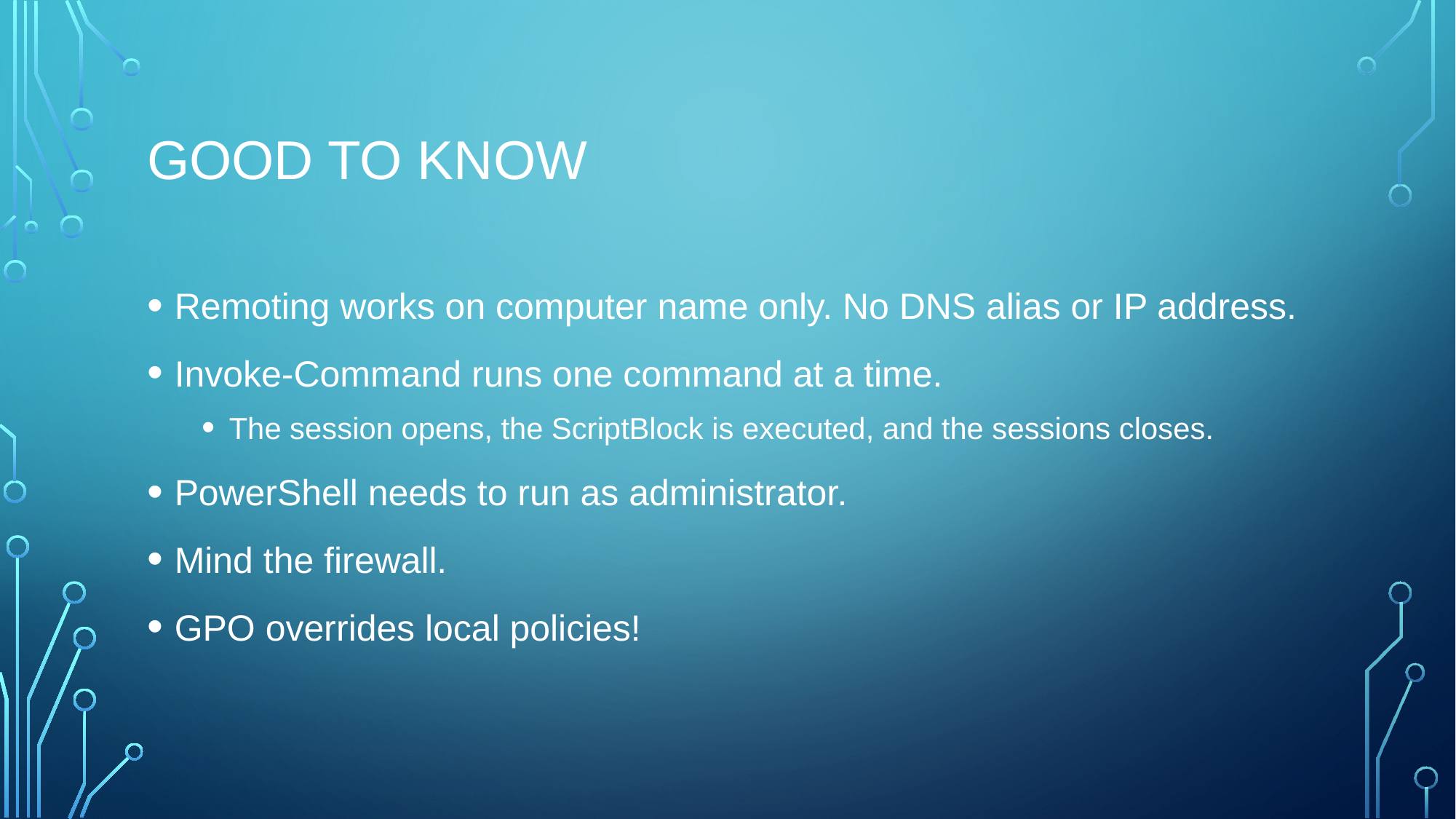

# Good to know
Remoting works on computer name only. No DNS alias or IP address.
Invoke-Command runs one command at a time.
The session opens, the ScriptBlock is executed, and the sessions closes.
PowerShell needs to run as administrator.
Mind the firewall.
GPO overrides local policies!